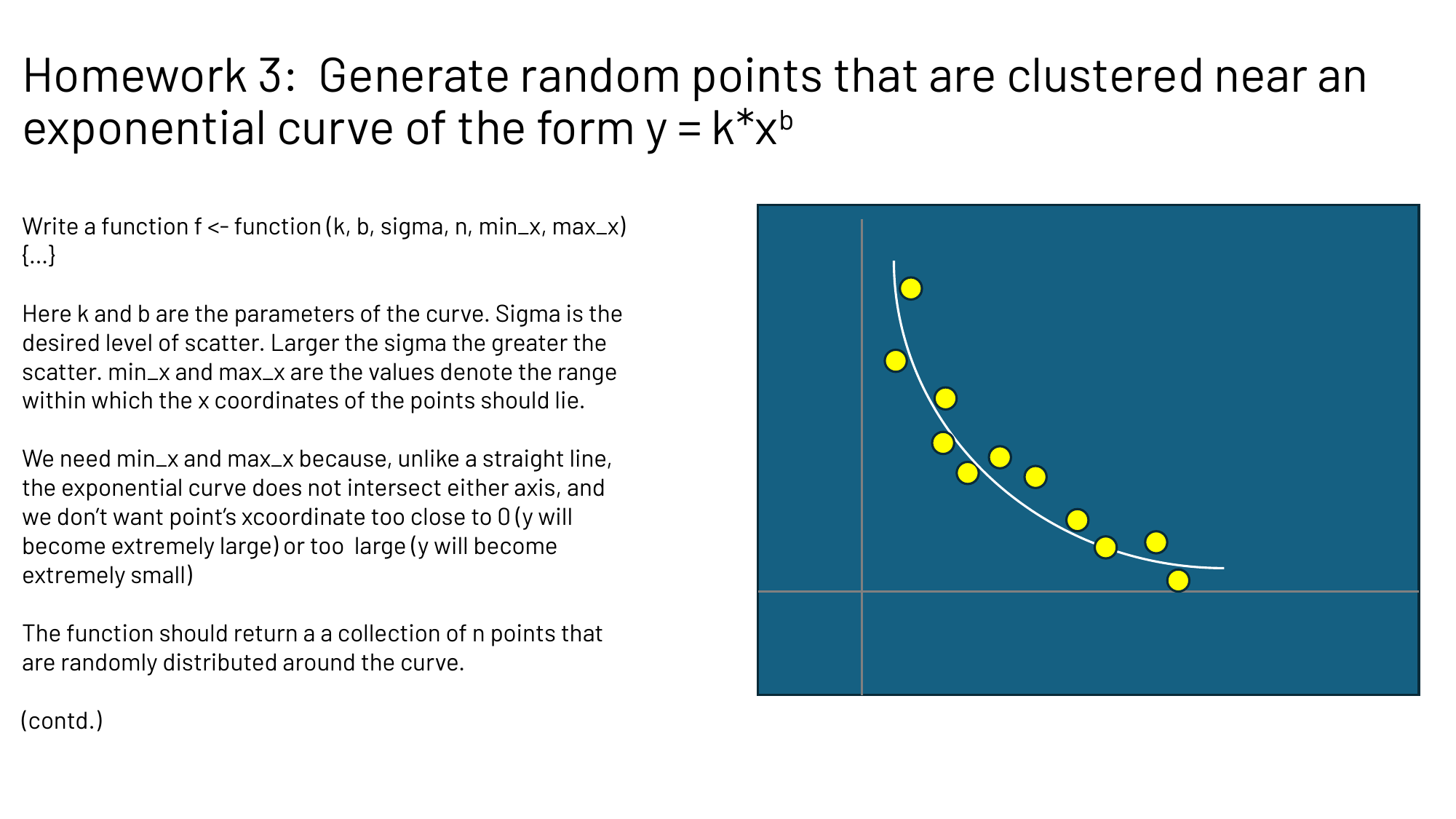

# Homework 3:  Generate random points that are clustered near an exponential curve of the form y = k*xb
Write a function f <- function (k, b, sigma, n, min_x, max_x) {…}

Here k and b are the parameters of the curve. Sigma is the desired level of scatter. Larger the sigma the greater the scatter. min_x and max_x are the values denote the range within which the x coordinates of the points should lie.

We need min_x and max_x because, unlike a straight line, the exponential curve does not intersect either axis, and we don’t want point’s xcoordinate too close to 0 (y will become extremely large) or too  large (y will become extremely small)

The function should return a a collection of n points that are randomly distributed around the curve.
(contd.)